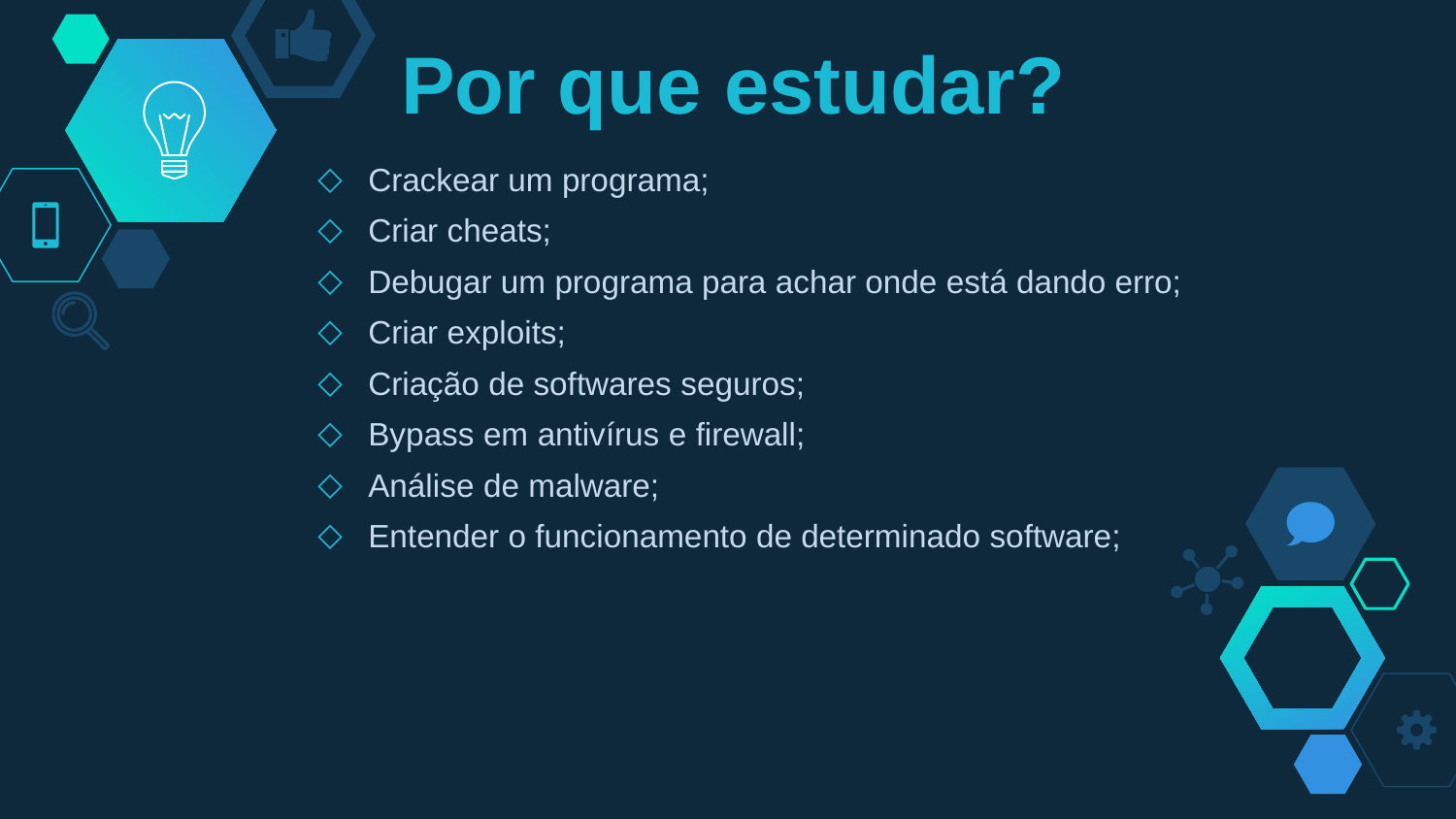

# Por que estudar?
Crackear um programa;
Criar cheats;
Debugar um programa para achar onde está dando erro;
Criar exploits;
Criação de softwares seguros;
Bypass em antivírus e firewall;
Análise de malware;
Entender o funcionamento de determinado software;